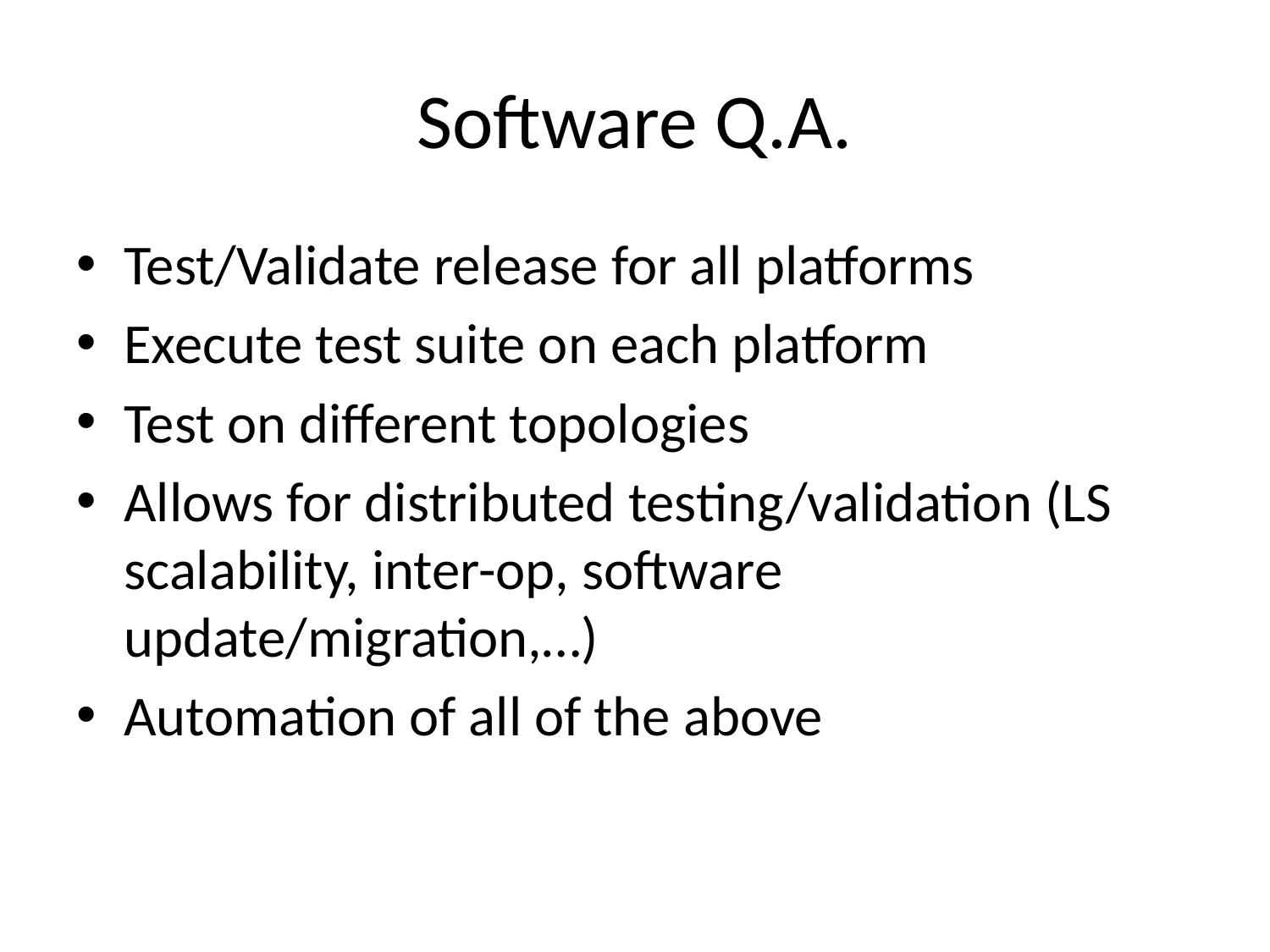

# Software Q.A.
Test/Validate release for all platforms
Execute test suite on each platform
Test on different topologies
Allows for distributed testing/validation (LS scalability, inter-op, software update/migration,…)
Automation of all of the above